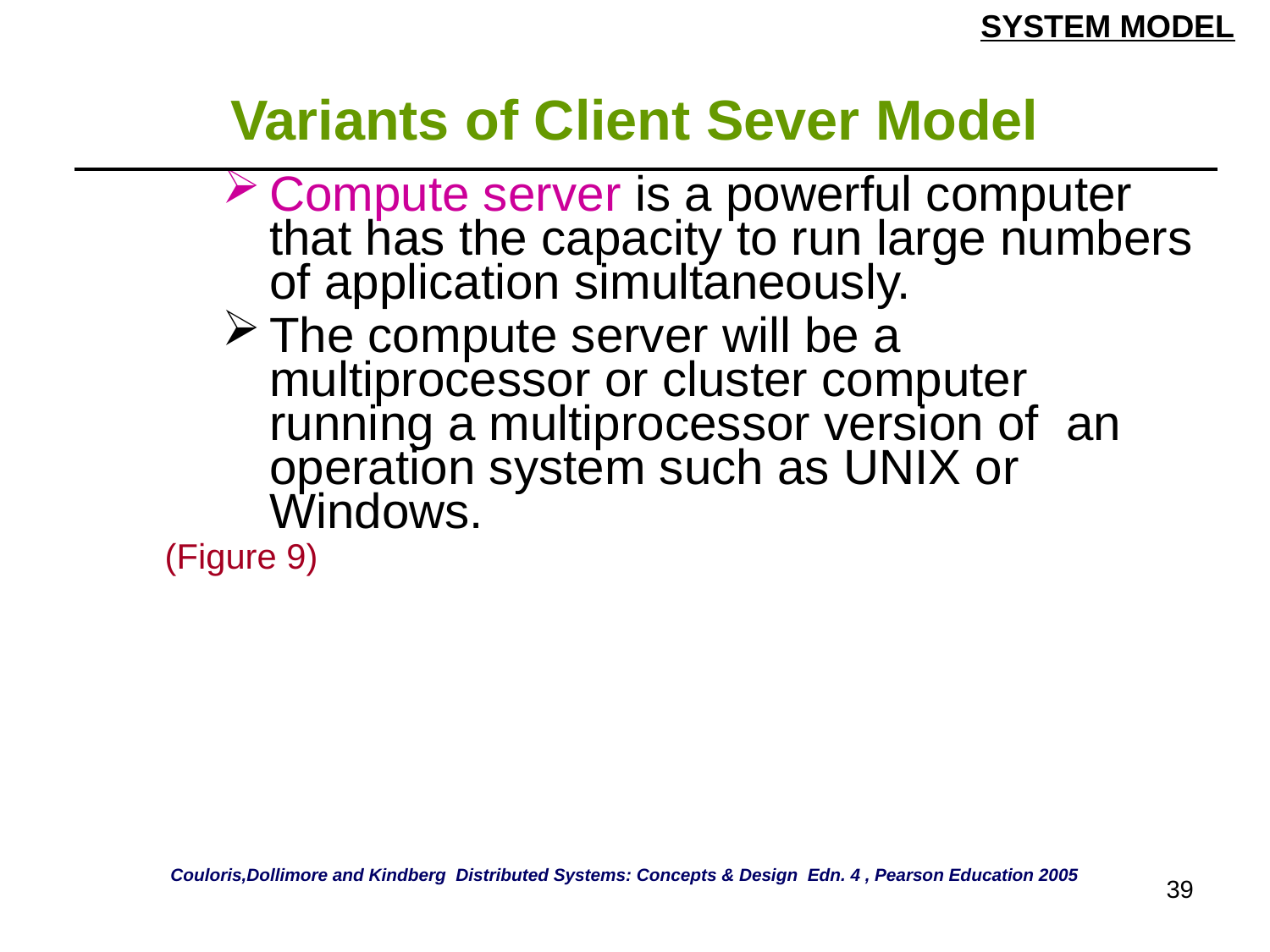

SYSTEM MODEL
# Variants of Client Sever Model
| Compute server is a powerful computer that has the capacity to run large numbers of application simultaneously. The compute server will be a multiprocessor or cluster computer running a multiprocessor version of an operation system such as UNIX or Windows. (Figure 9) |
| --- |
Couloris,Dollimore and Kindberg  Distributed Systems: Concepts & Design  Edn. 4 , Pearson Education 2005
39